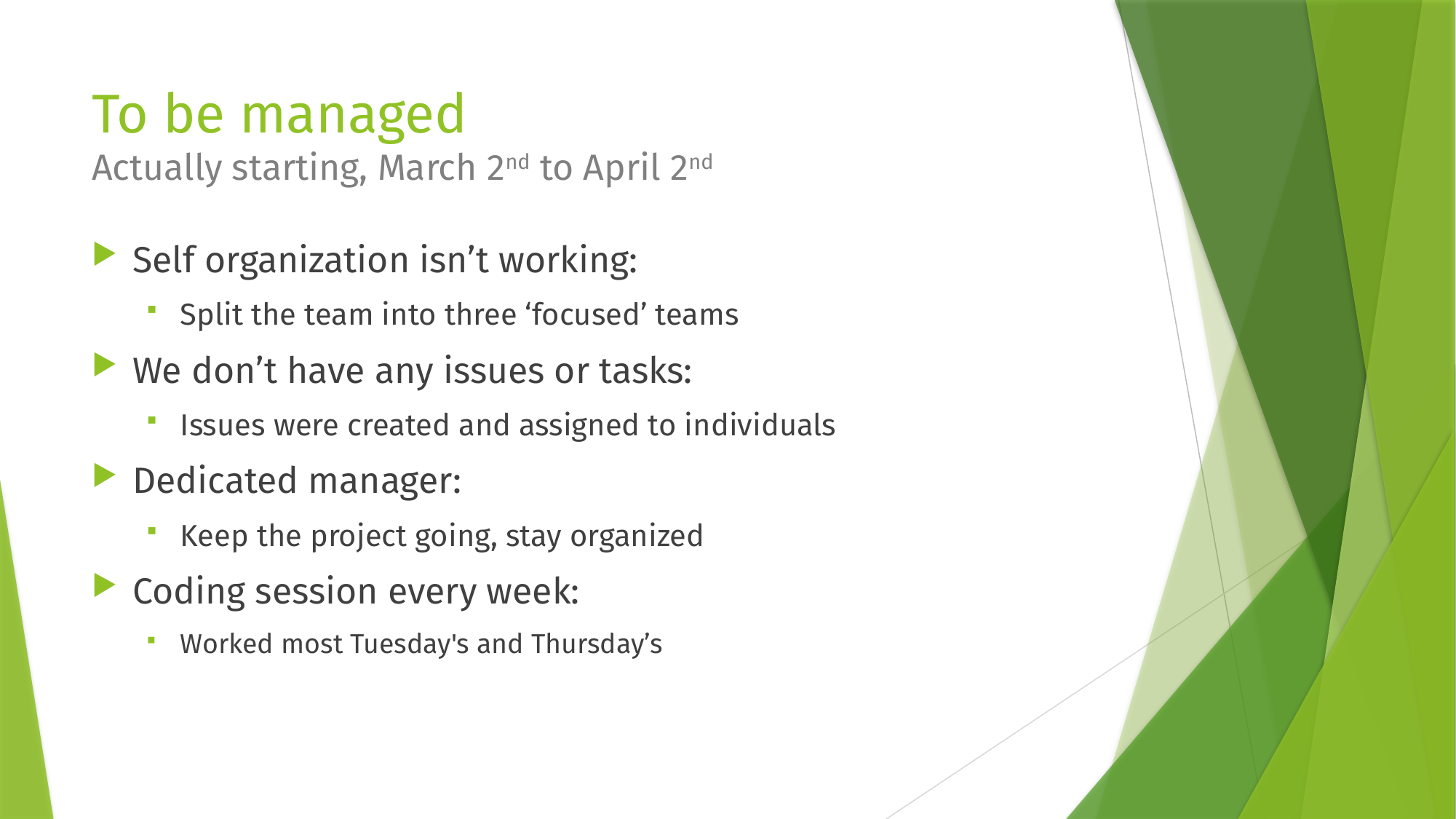

# To be managed Actually starting, March 2nd to April 2nd
Self organization isn’t working:
Split the team into three ‘focused’ teams
We don’t have any issues or tasks:
Issues were created and assigned to individuals
Dedicated manager:
Keep the project going, stay organized
Coding session every week:
Worked most Tuesday's and Thursday’s